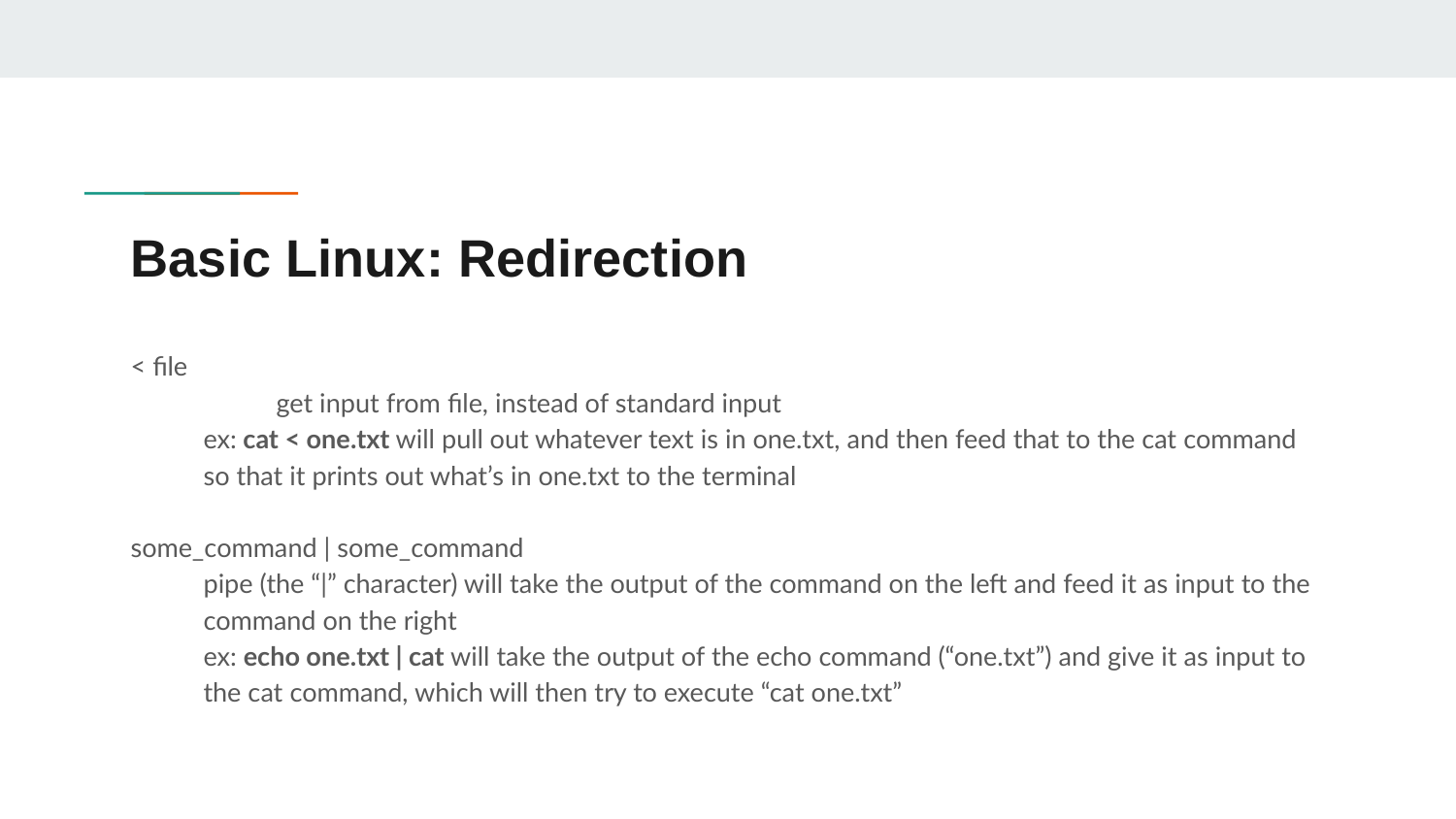

# Basic Linux: Redirection
< file
	get input from file, instead of standard input
ex: cat < one.txt will pull out whatever text is in one.txt, and then feed that to the cat command so that it prints out what’s in one.txt to the terminal

some_command | some_command
pipe (the “|” character) will take the output of the command on the left and feed it as input to the command on the right
ex: echo one.txt | cat will take the output of the echo command (“one.txt”) and give it as input to the cat command, which will then try to execute “cat one.txt”